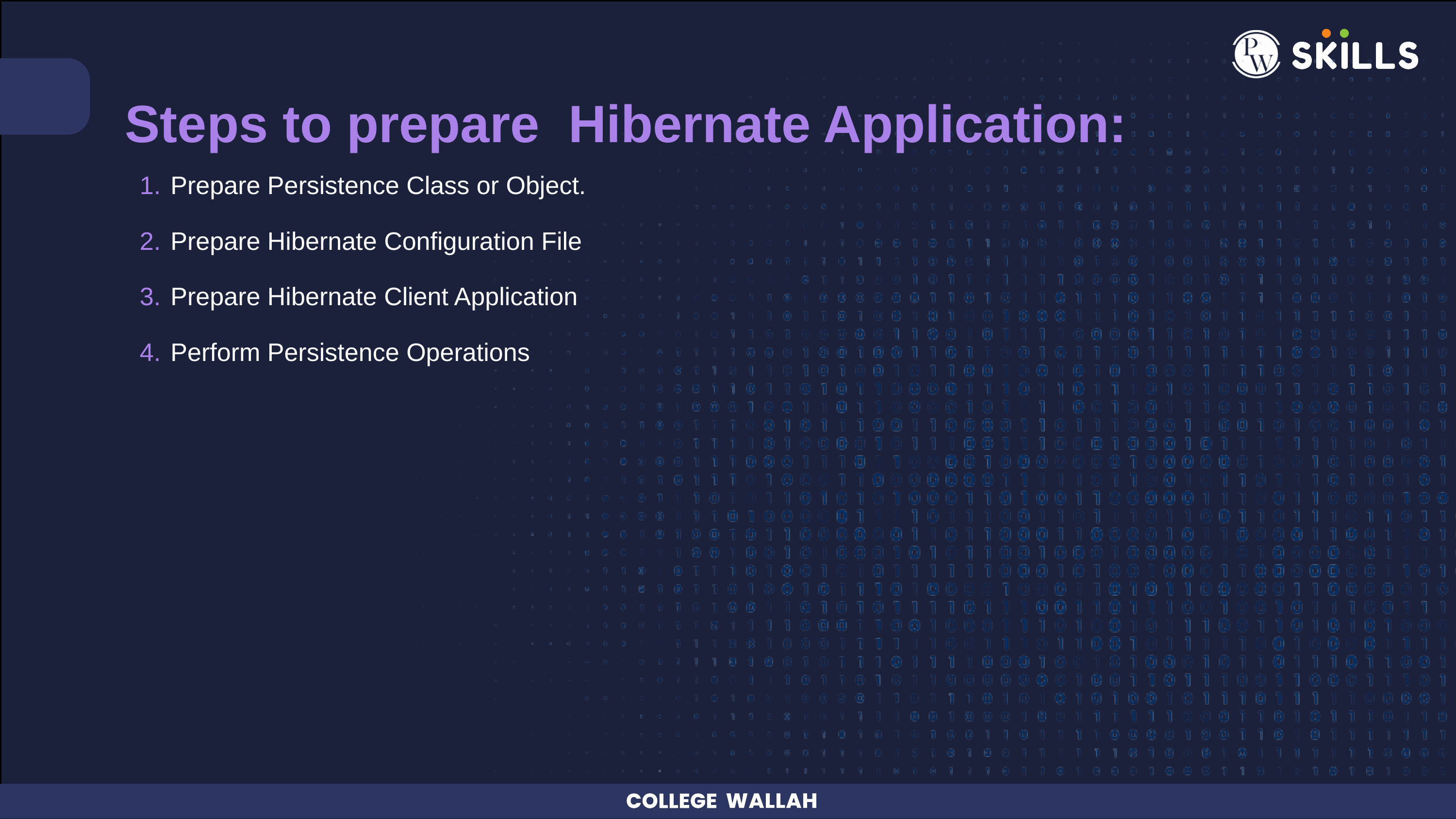

Steps to prepare  Hibernate Application:
Prepare Persistence Class or Object.
Prepare Hibernate Configuration File
Prepare Hibernate Client Application
Perform Persistence Operations